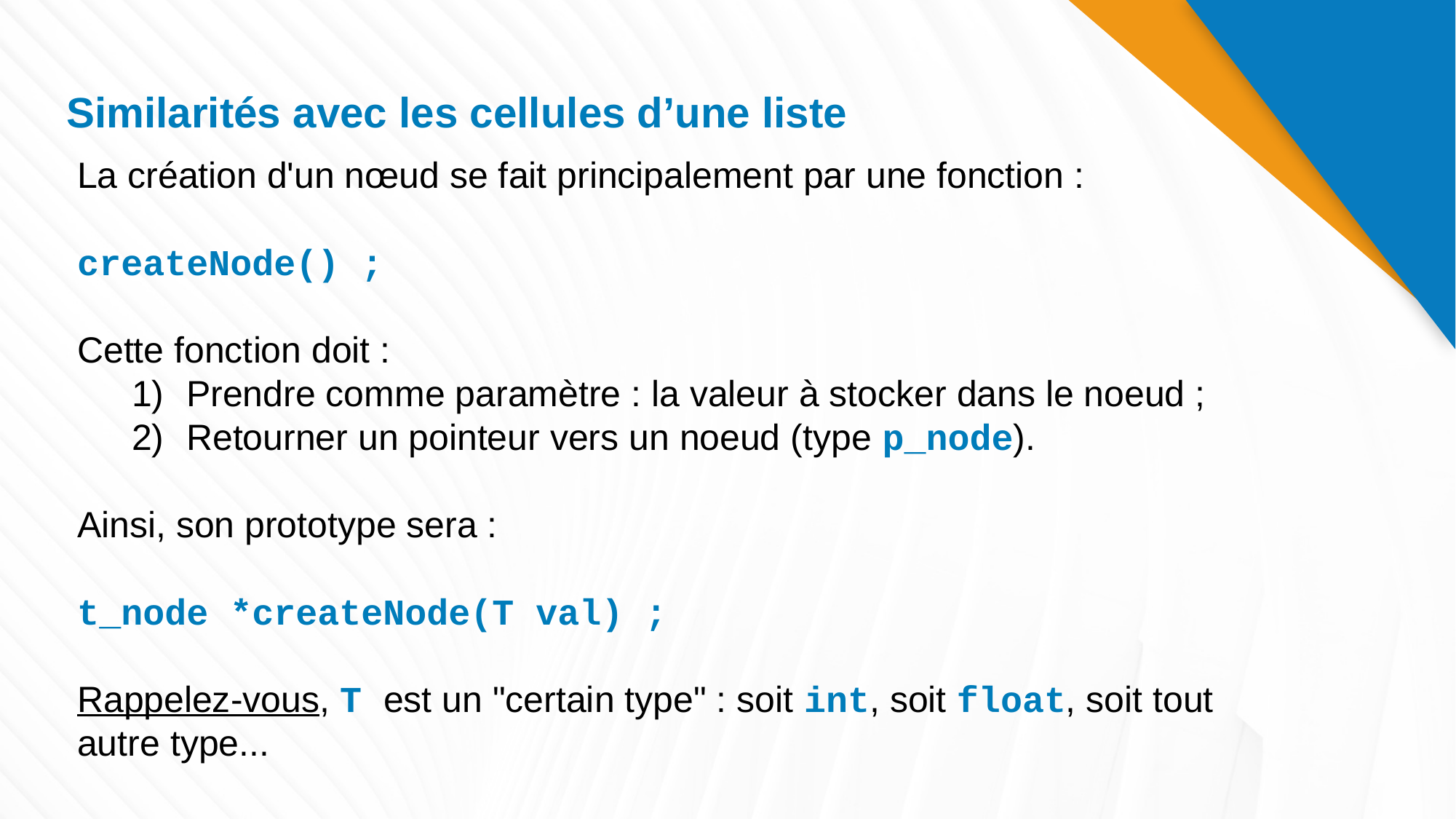

# Similarités avec les cellules d’une liste
La création d'un nœud se fait principalement par une fonction :

createNode() ;

Cette fonction doit :
Prendre comme paramètre : la valeur à stocker dans le noeud ;
Retourner un pointeur vers un noeud (type p_node).

Ainsi, son prototype sera :

t_node *createNode(T val) ;

Rappelez-vous, T est un "certain type" : soit int, soit float, soit tout autre type...